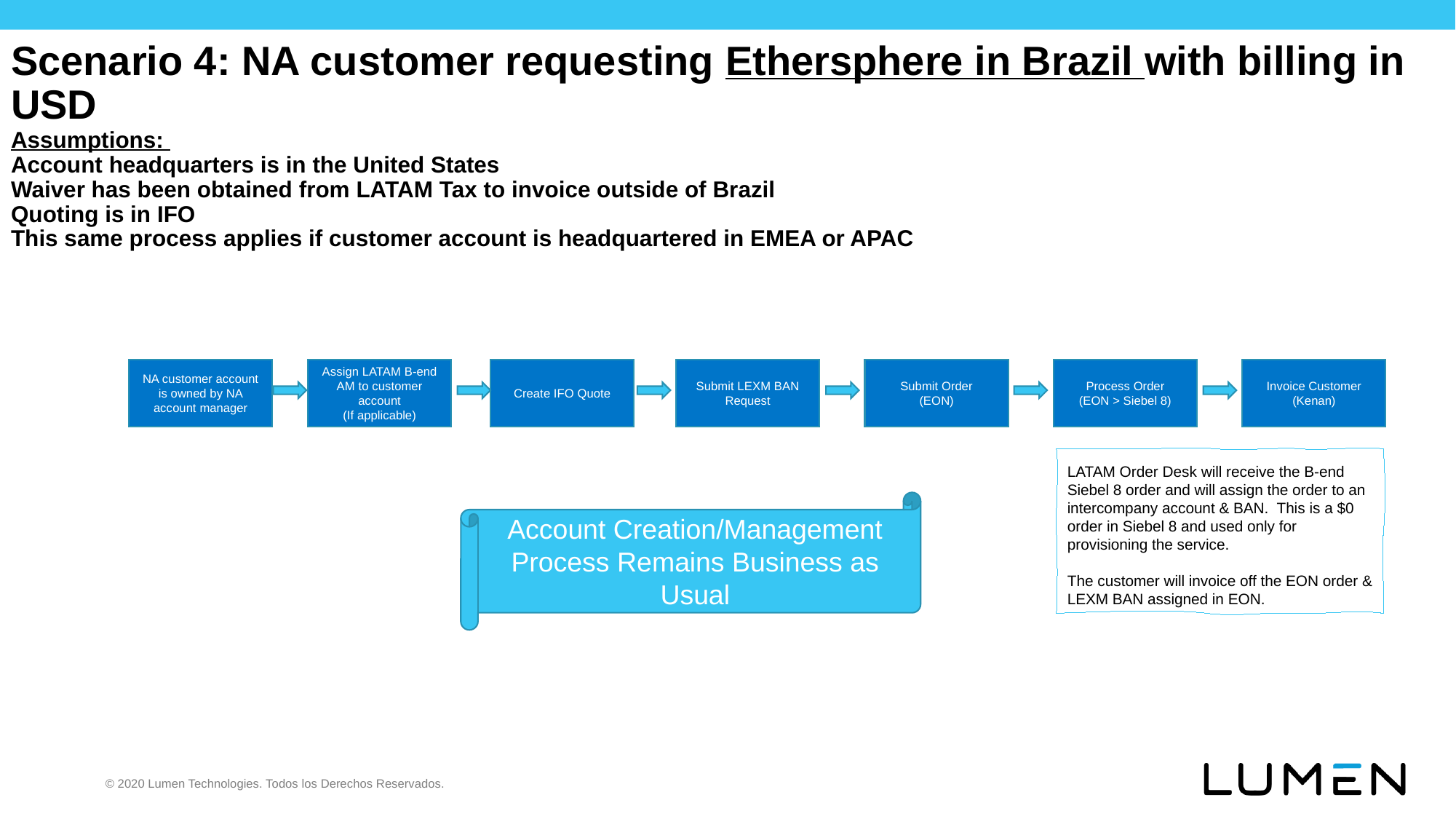

# Scenario 4: NA customer requesting Ethersphere in Brazil with billing in USD Assumptions: Account headquarters is in the United States Waiver has been obtained from LATAM Tax to invoice outside of Brazil Quoting is in IFO This same process applies if customer account is headquartered in EMEA or APAC
NA customer account is owned by NA account manager
Assign LATAM B-end AM to customer account
(If applicable)
Create IFO Quote
Submit LEXM BAN Request
Submit Order
(EON)
Process Order
(EON > Siebel 8)
Invoice Customer
(Kenan)

LATAM Order Desk will receive the B-end Siebel 8 order and will assign the order to an intercompany account & BAN.  This is a $0 order in Siebel 8 and used only for provisioning the service.

The customer will invoice off the EON order & LEXM BAN assigned in EON.
Account Creation/Management Process Remains Business as Usual